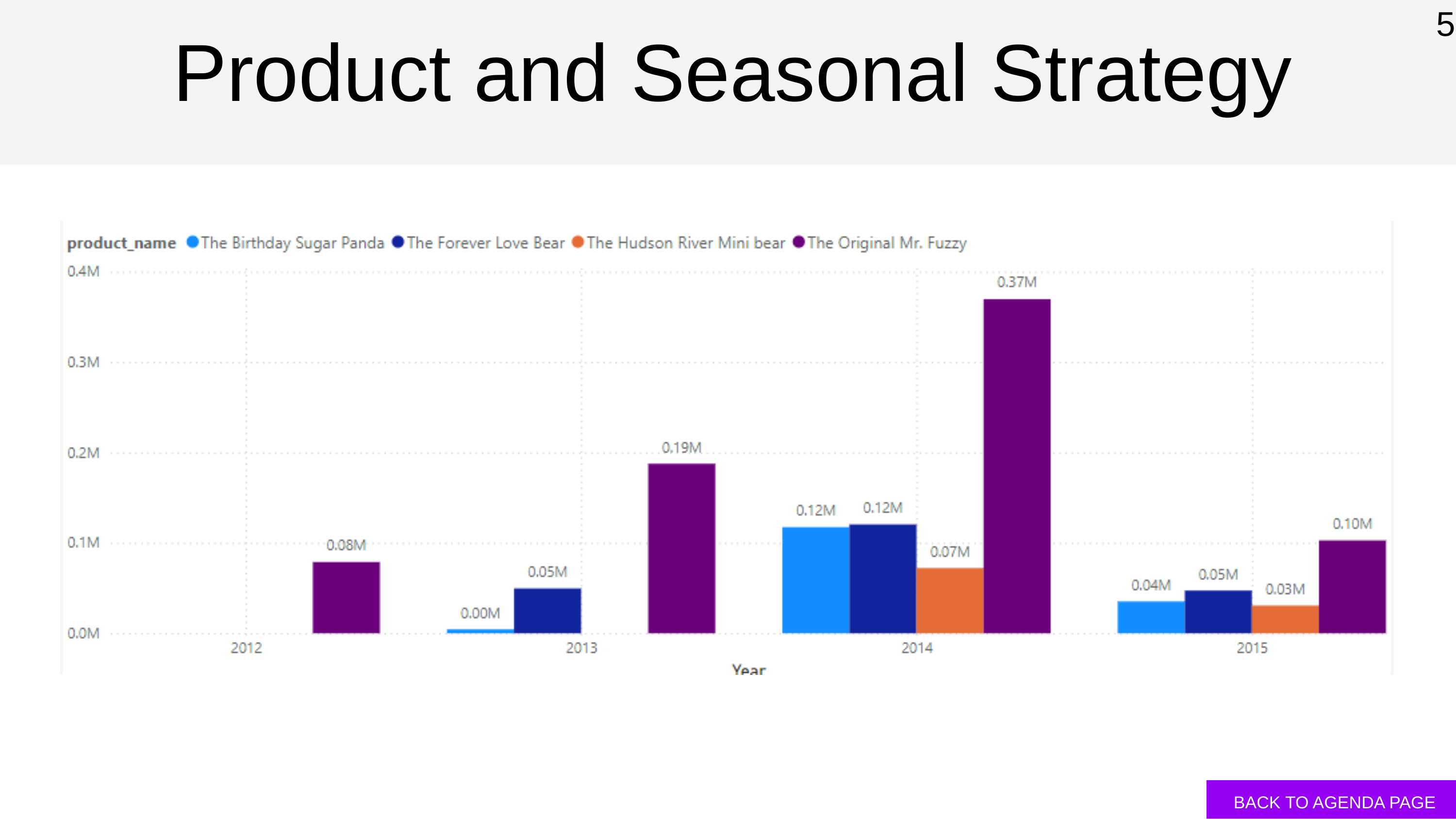

5
Product and Seasonal Strategy

BACK TO AGENDA PAGE